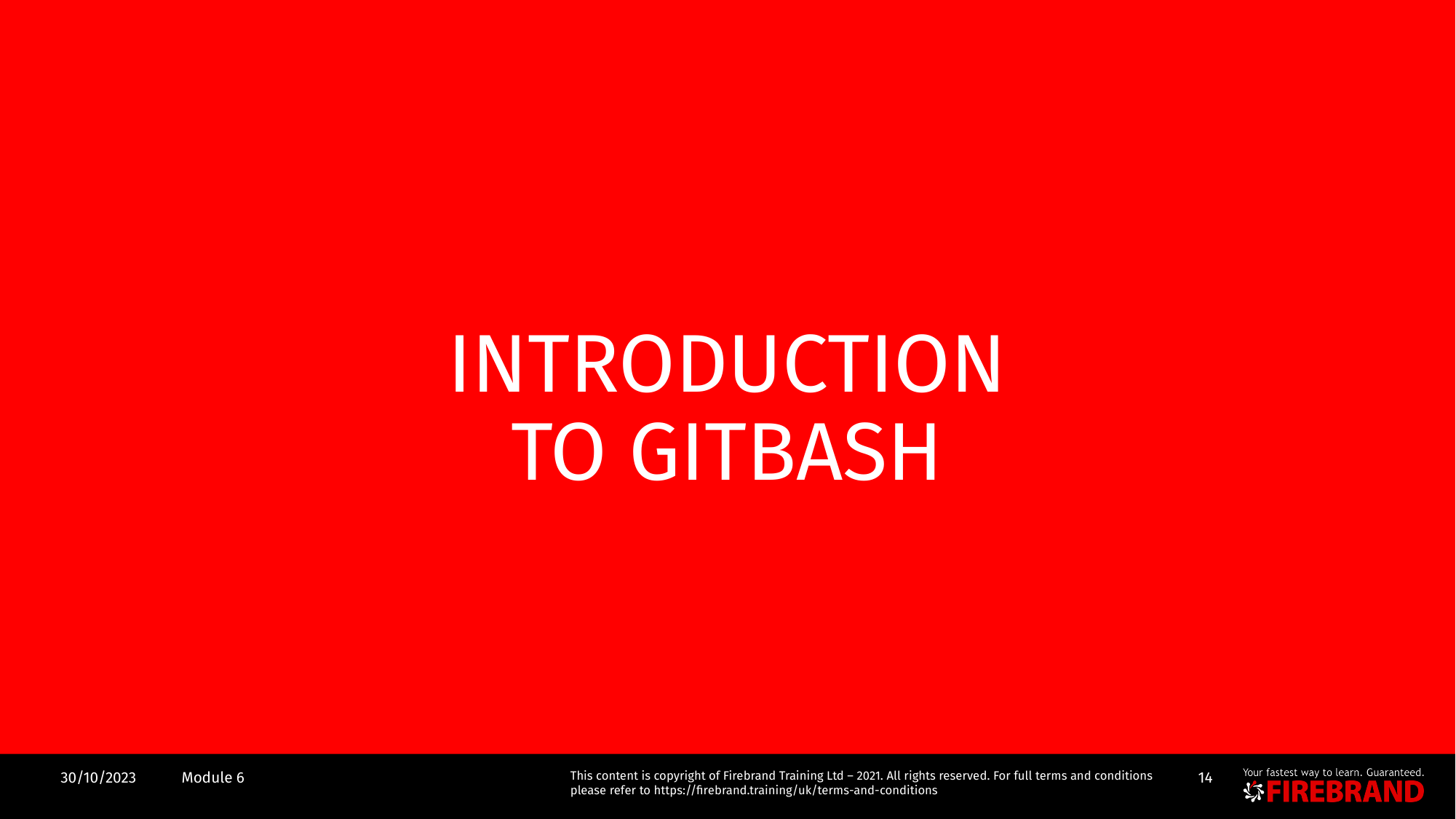

Introduction to gitbash
30/10/2023
Module 6
14